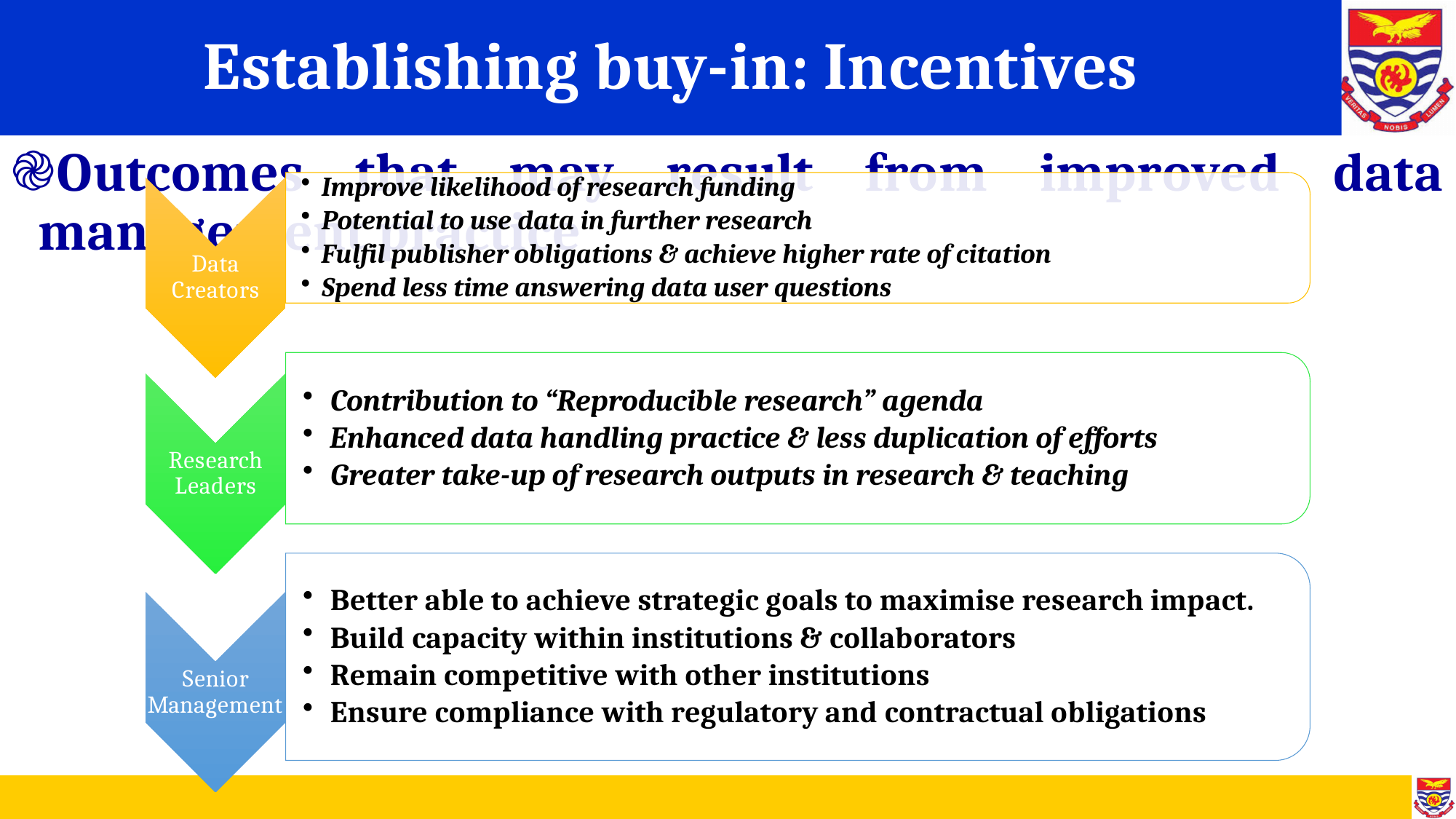

# Establishing buy-in: Incentives
Outcomes that may result from improved data management practice
Data Creators
Improve likelihood of research funding
Potential to use data in further research
Fulfil publisher obligations & achieve higher rate of citation
Spend less time answering data user questions
Research Leaders
Contribution to “Reproducible research” agenda
Enhanced data handling practice & less duplication of efforts
Greater take-up of research outputs in research & teaching
Senior Management
Better able to achieve strategic goals to maximise research impact.
Build capacity within institutions & collaborators
Remain competitive with other institutions
Ensure compliance with regulatory and contractual obligations